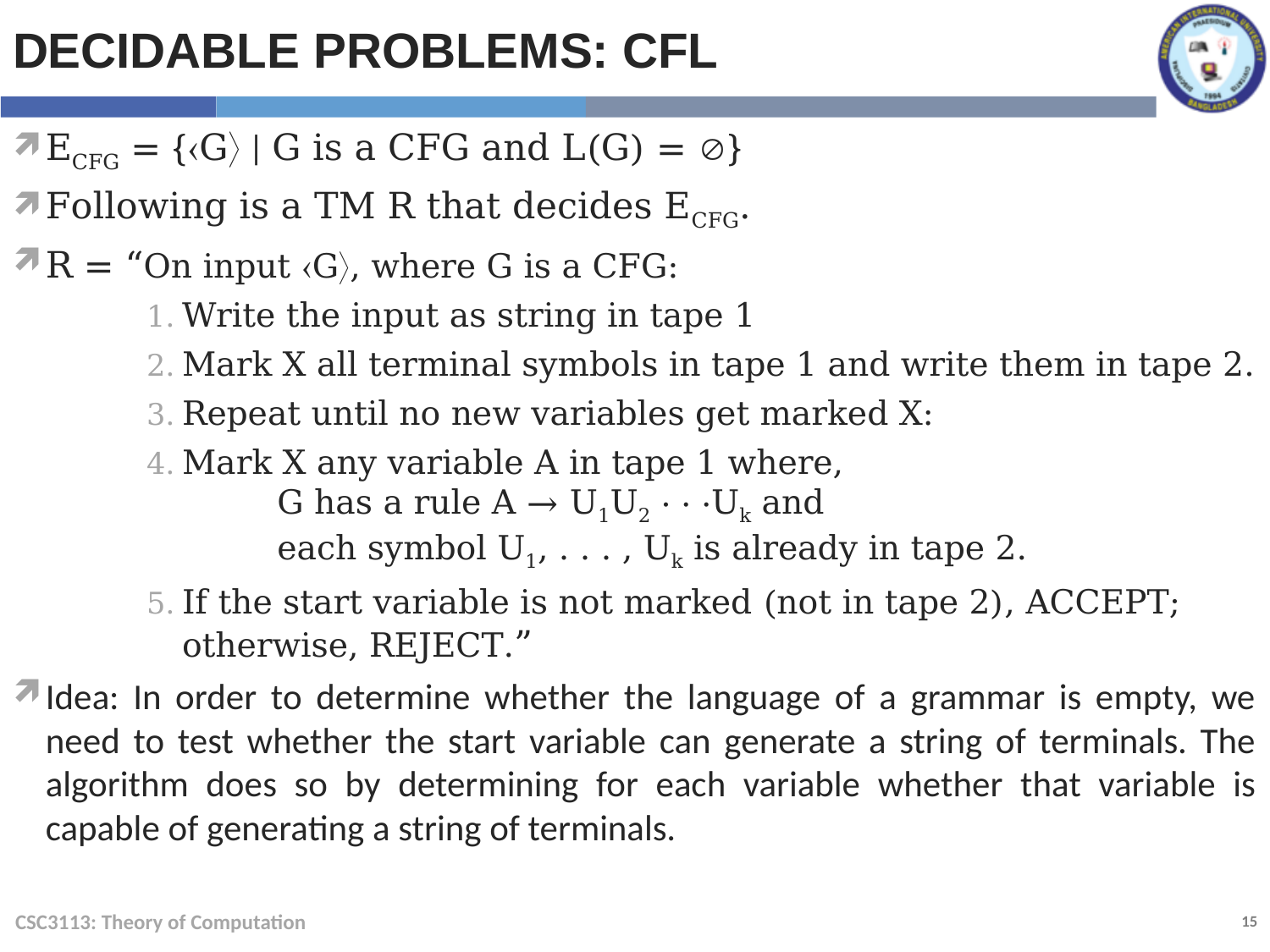

DECIDABLE PROBLEMS: CFL
ECFG = {〈G〉 | G is a CFG and L(G) = ∅}
Following is a TM R that decides ECFG.
R = “On input 〈G〉, where G is a CFG:
Write the input as string in tape 1
Mark X all terminal symbols in tape 1 and write them in tape 2.
Repeat until no new variables get marked X:
Mark X any variable A in tape 1 where,
         G has a rule A → U1U2 · · ·Uk and
         each symbol U1, . . . , Uk is already in tape 2.
If the start variable is not marked (not in tape 2), ACCEPT; otherwise, REJECT.”
Idea: In order to determine whether the language of a grammar is empty, we need to test whether the start variable can generate a string of terminals. The algorithm does so by determining for each variable whether that variable is capable of generating a string of terminals.

CSC3113: Theory of Computation